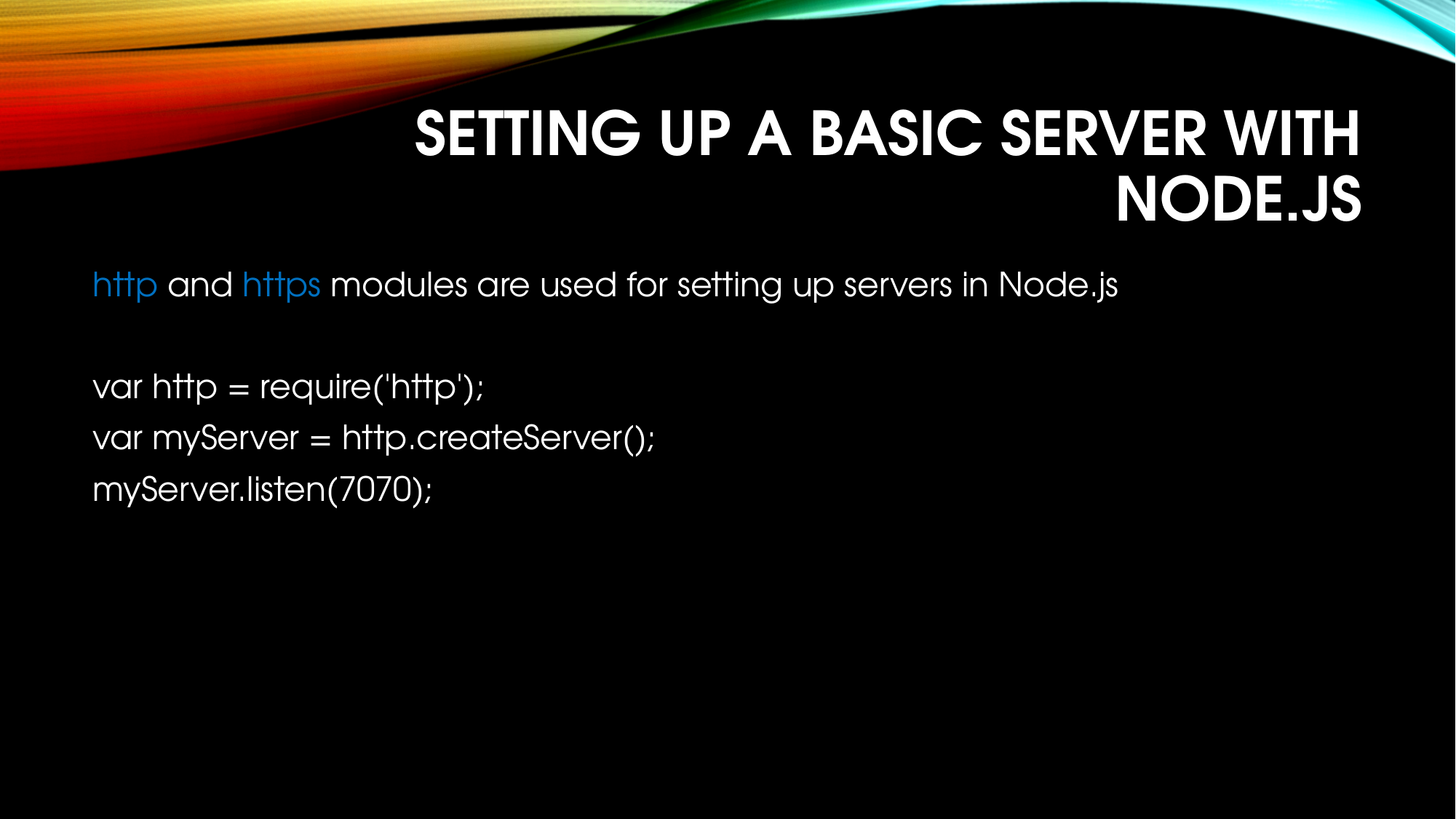

# Setting Up a Basic Server with Node.js
http and https modules are used for setting up servers in Node.js

var http = require('http');
var myServer = http.createServer();
myServer.listen(7070);